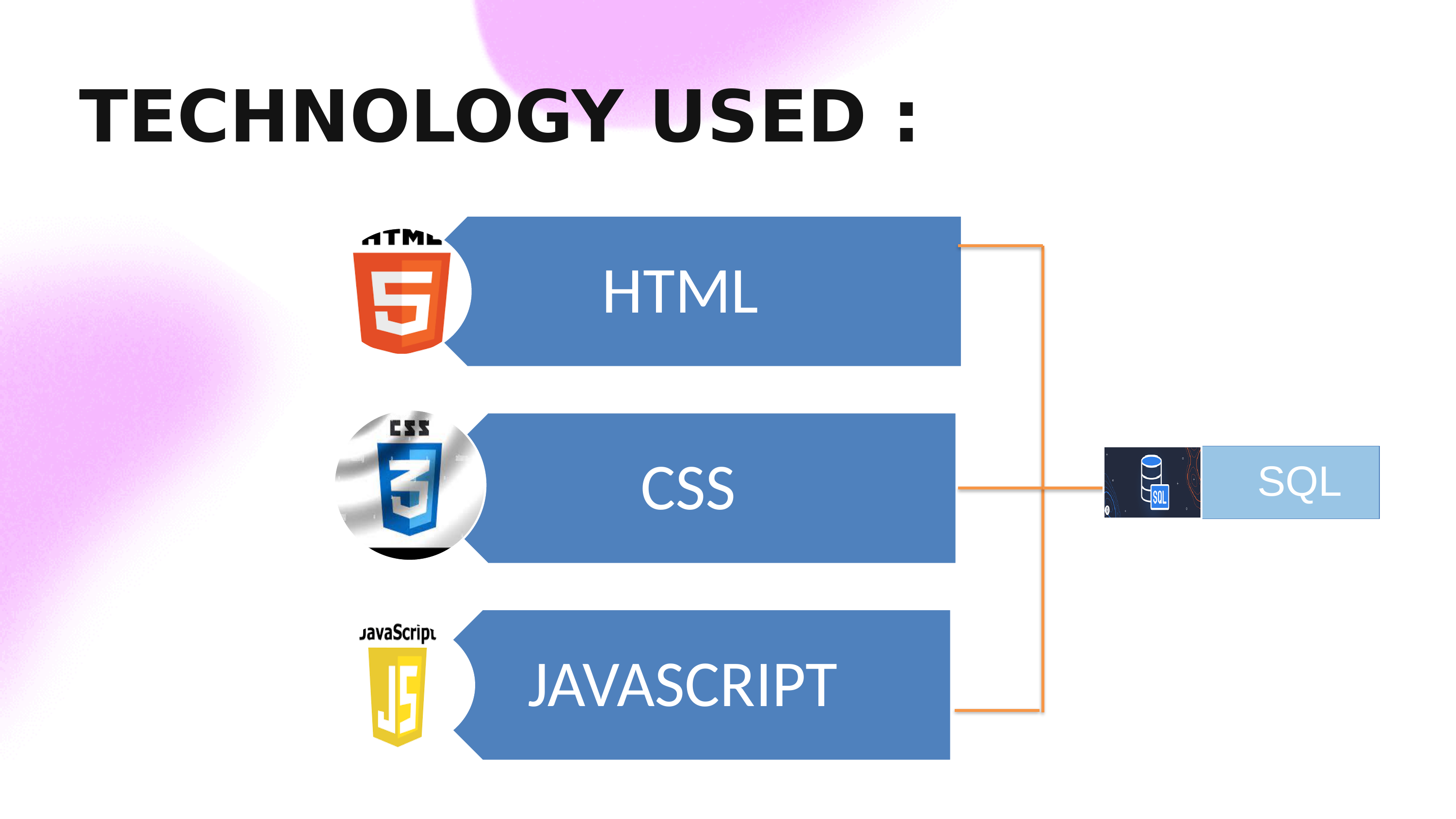

# TECHNOLOGY USED :
HTML
CSS
JAVASCRIPT
SQL